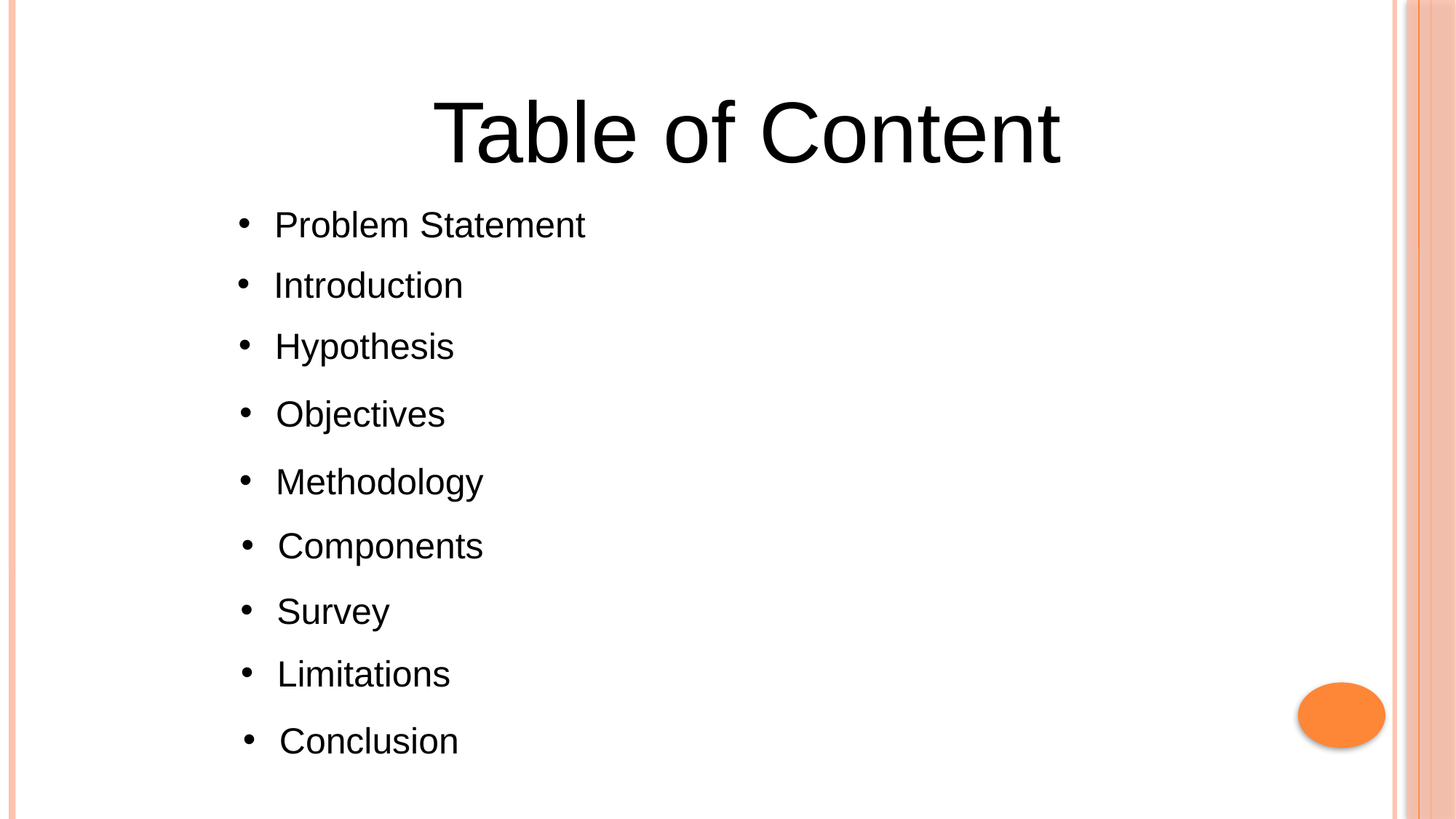

Table of Content
Problem Statement
Introduction
Hypothesis
Objectives
Methodology
Components
Survey
Limitations
Conclusion